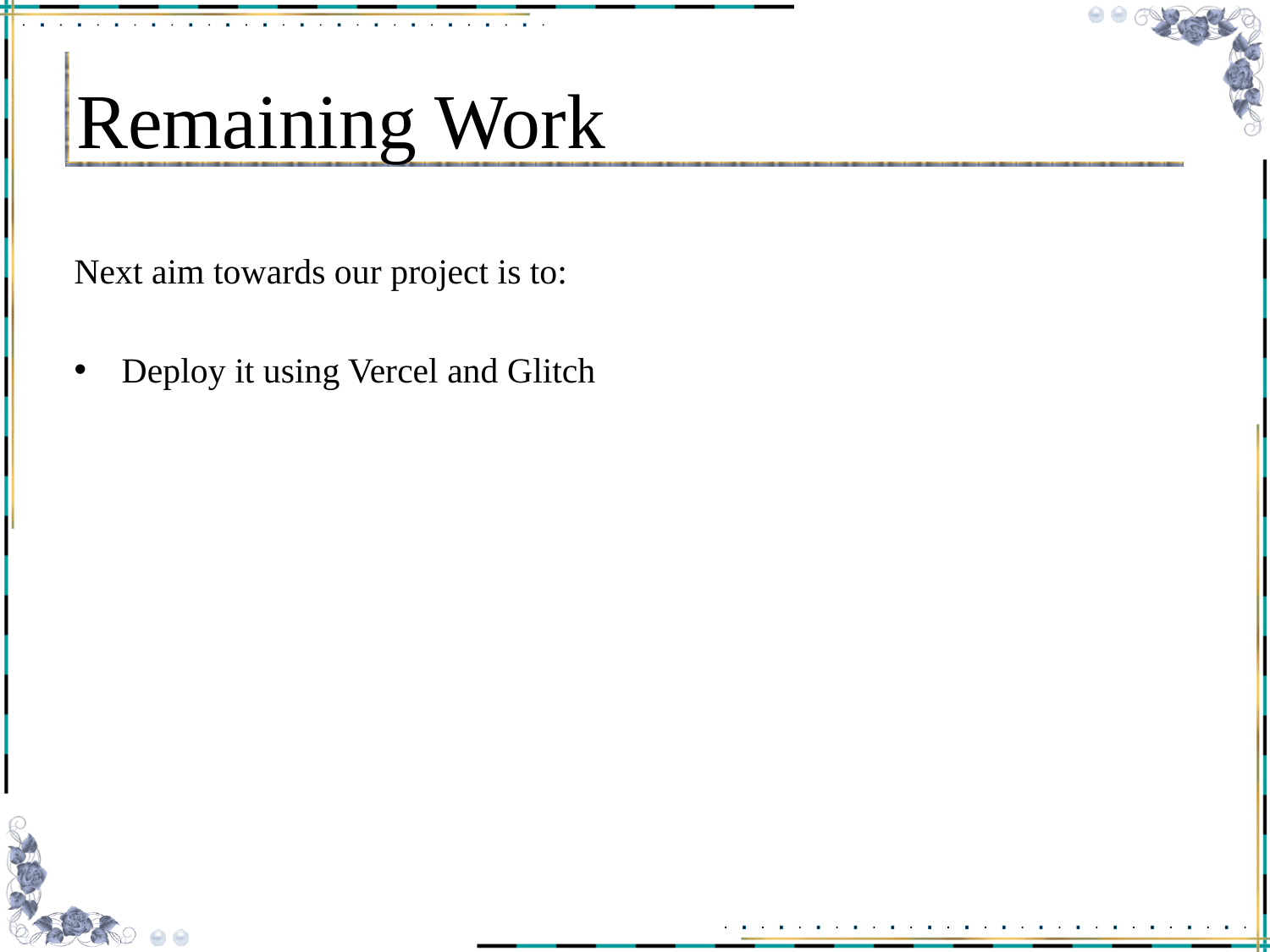

# Remaining Work
Next aim towards our project is to:

Deploy it using Vercel and Glitch